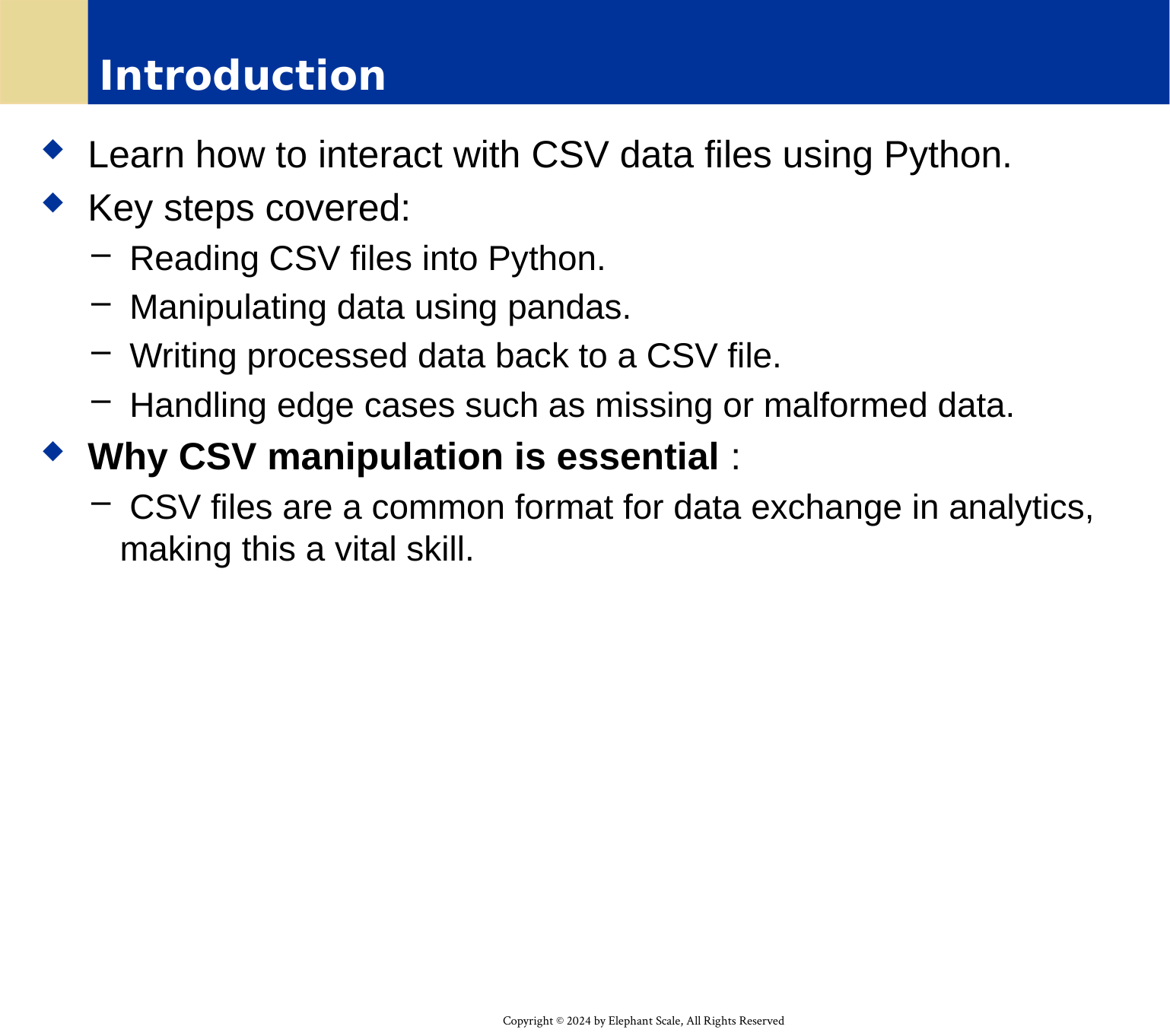

# Introduction
 Learn how to interact with CSV data files using Python.
 Key steps covered:
 Reading CSV files into Python.
 Manipulating data using pandas.
 Writing processed data back to a CSV file.
 Handling edge cases such as missing or malformed data.
 Why CSV manipulation is essential :
 CSV files are a common format for data exchange in analytics, making this a vital skill.
Copyright © 2024 by Elephant Scale, All Rights Reserved